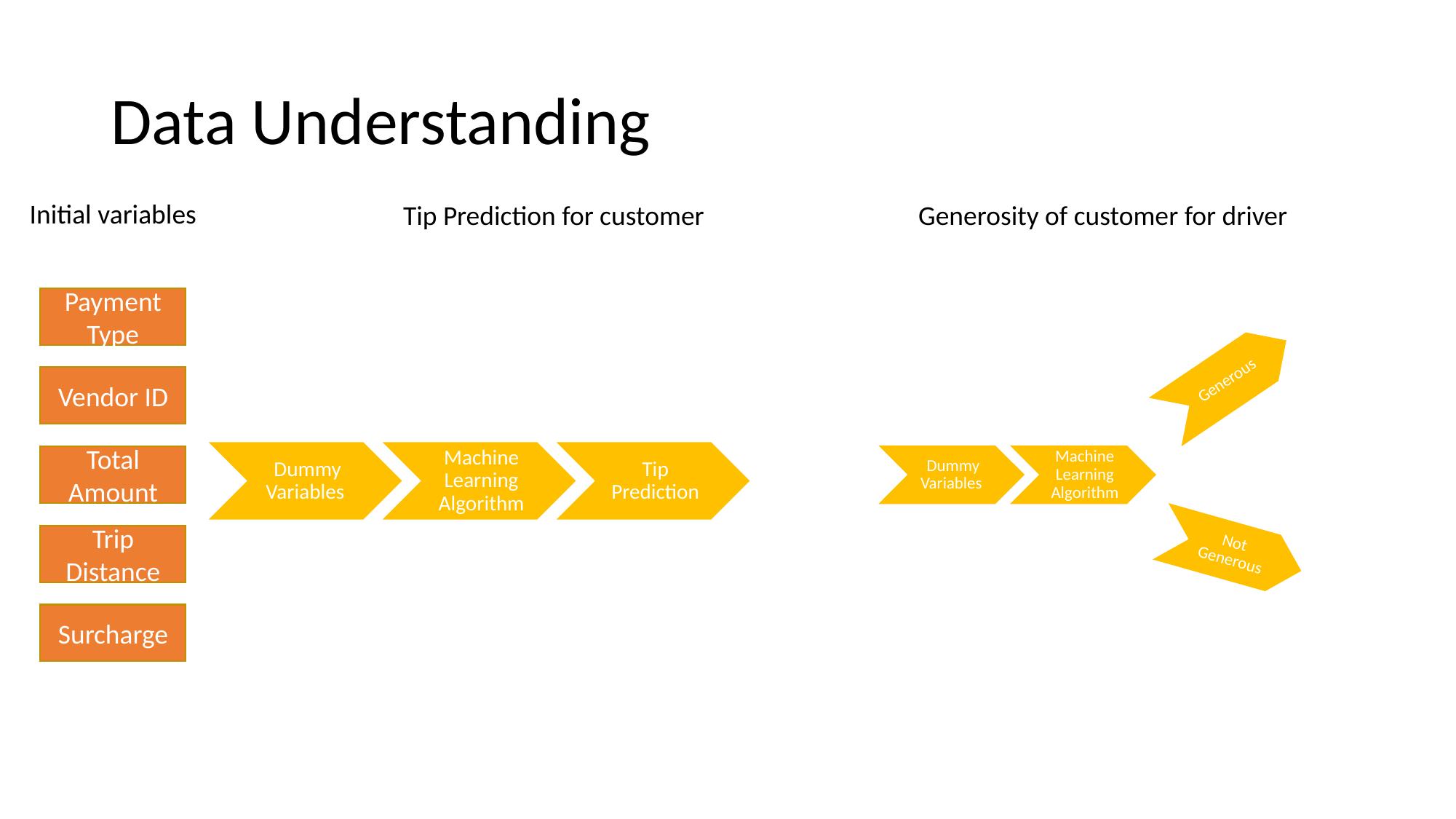

# Data Understanding
Initial variables
Tip Prediction for customer
Generosity of customer for driver
Payment Type
Dummy Variables
Machine Learning Algorithm
Generous
Not Generous
Dummy Variables
Machine Learning Algorithm
Tip Prediction
Vendor ID
Total Amount
Trip Distance
Surcharge